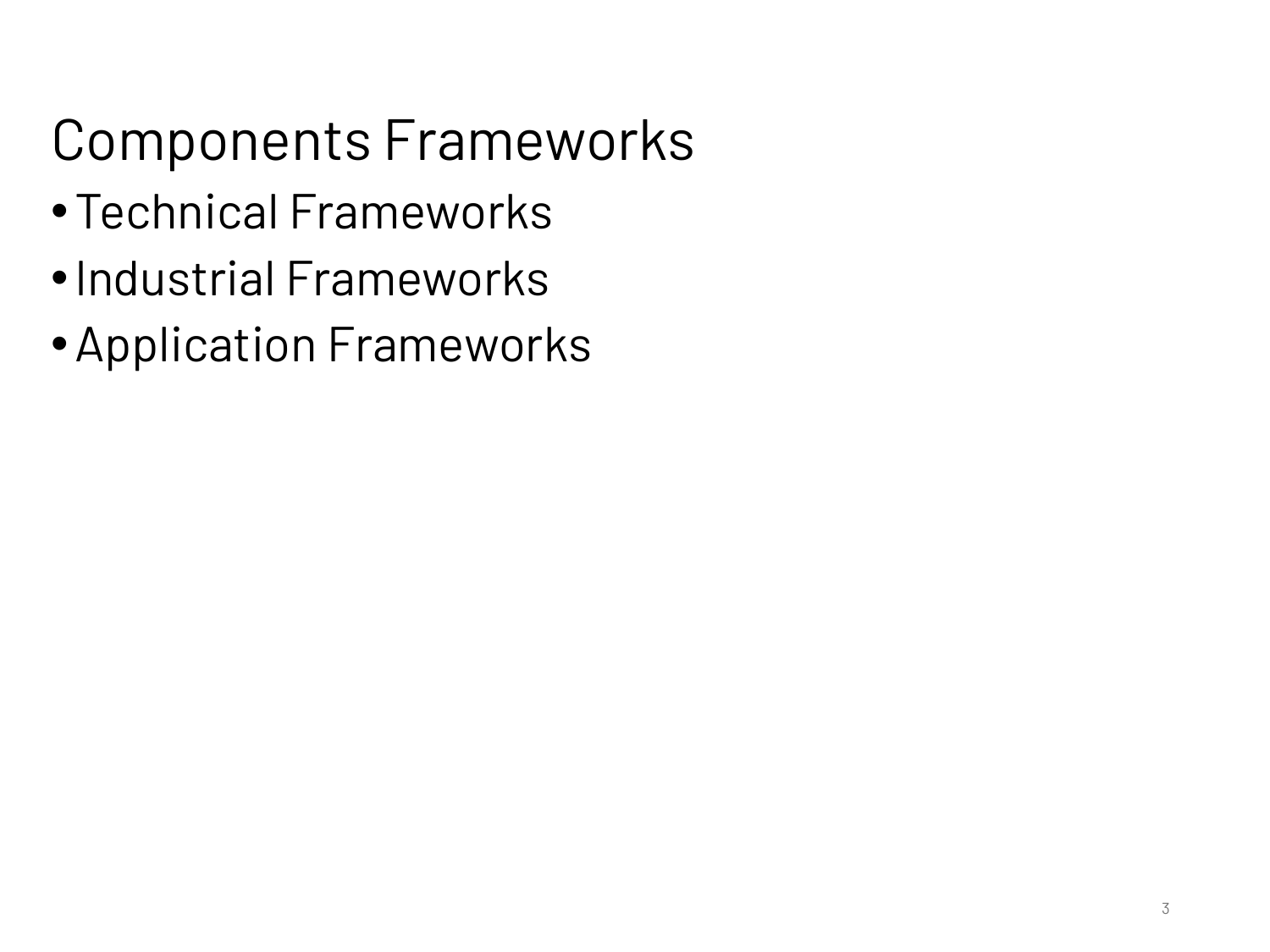

# Components Frameworks
Technical Frameworks
Industrial Frameworks
Application Frameworks

3